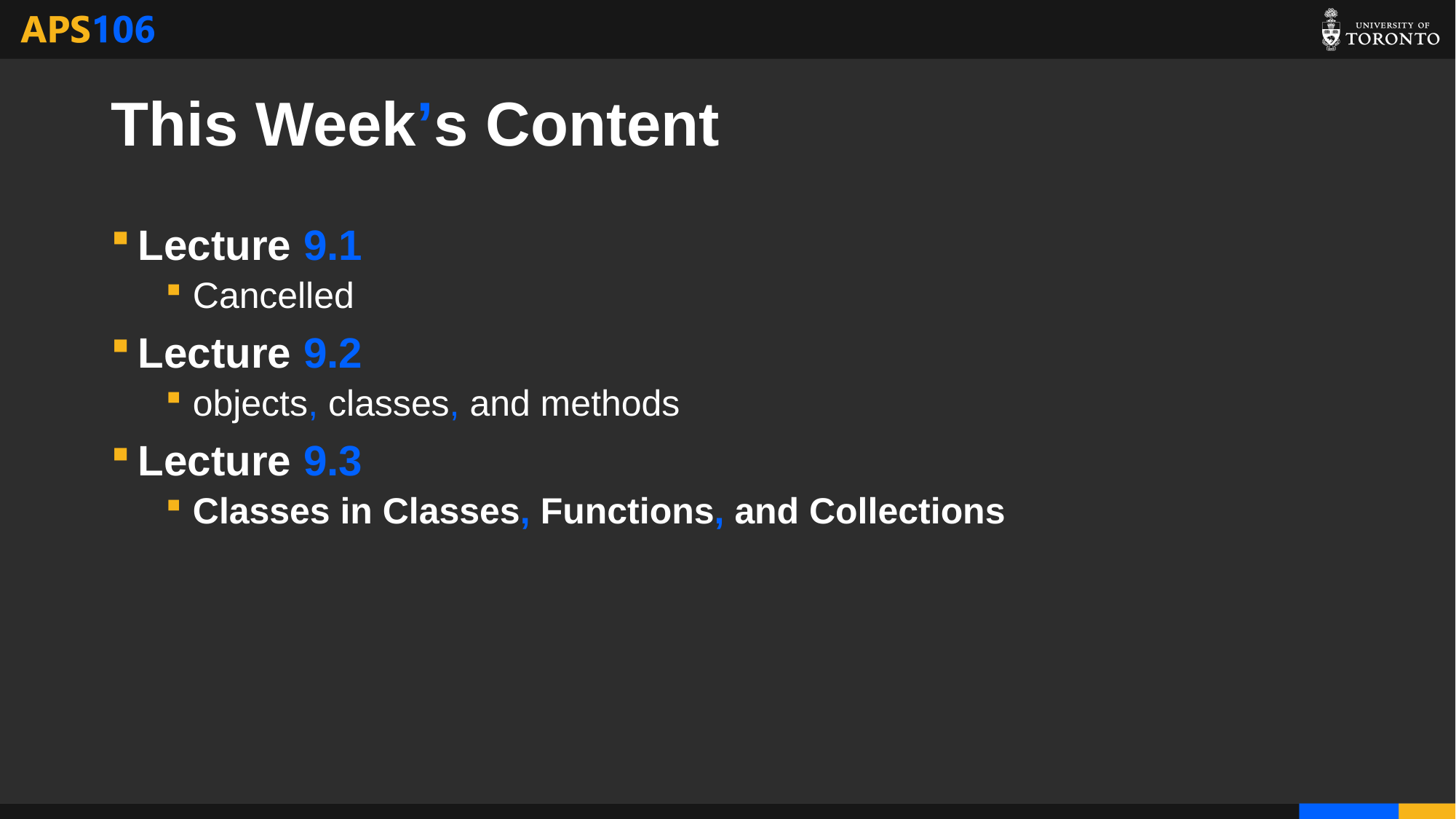

# This Week’s Content
Lecture 9.1
Cancelled
Lecture 9.2
objects, classes, and methods
Lecture 9.3
Classes in Classes, Functions, and Collections